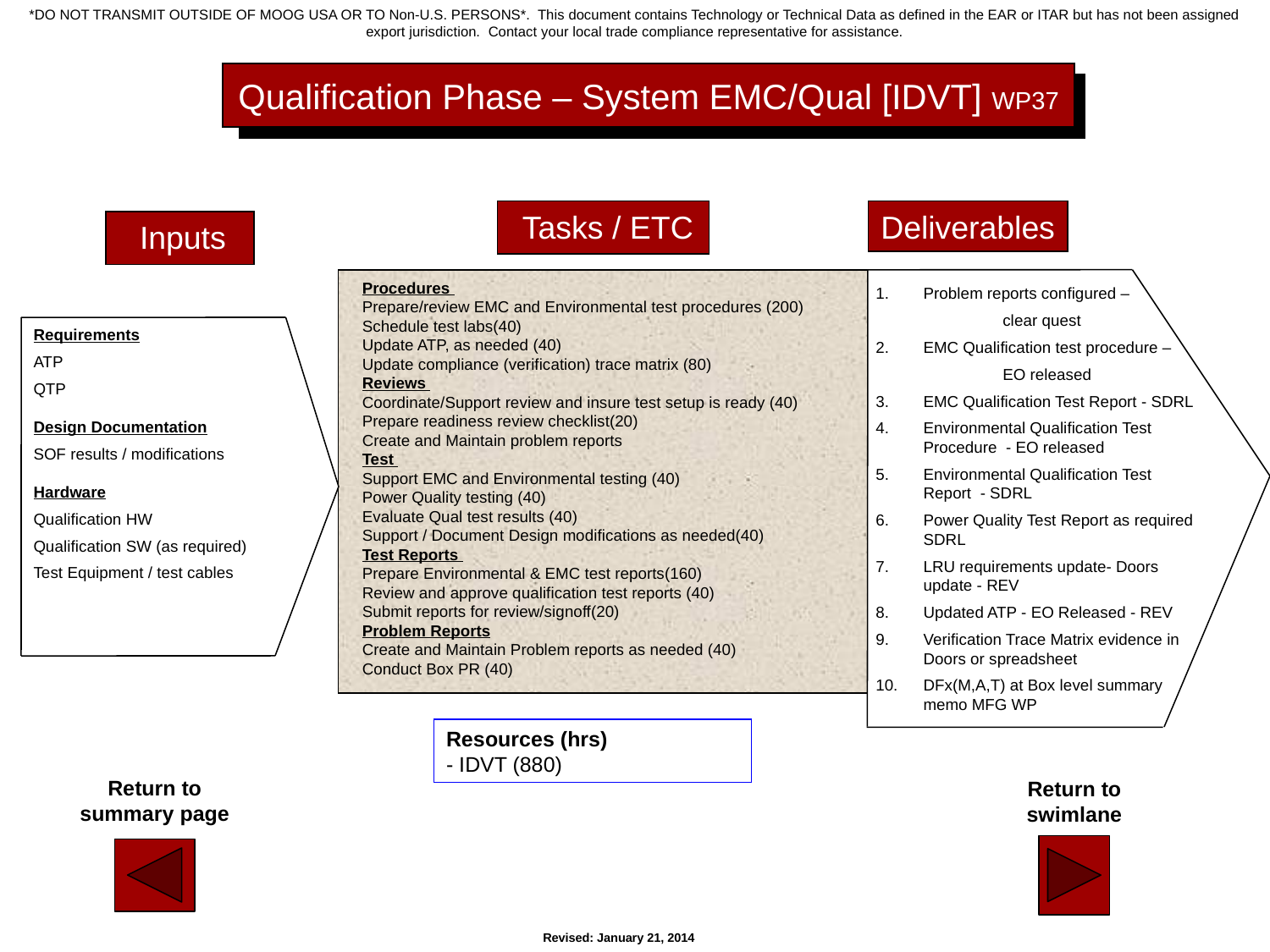

Qualification Phase – System EMC/Qual [IDVT] WP37

Tasks / ETC
Deliverables

Inputs
Procedures
Prepare/review EMC and Environmental test procedures (200)
Schedule test labs(40)
Update ATP, as needed (40)
Update compliance (verification) trace matrix (80)
Reviews
Coordinate/Support review and insure test setup is ready (40)
Prepare readiness review checklist(20)
Create and Maintain problem reports
Test
Support EMC and Environmental testing (40)
Power Quality testing (40)
Evaluate Qual test results (40)
Support / Document Design modifications as needed(40)
Test Reports
Prepare Environmental & EMC test reports(160)
Review and approve qualification test reports (40)
Submit reports for review/signoff(20)
Problem Reports
Create and Maintain Problem reports as needed (40)
Conduct Box PR (40)

Problem reports configured –
	clear quest
EMC Qualification test procedure –
	EO released
EMC Qualification Test Report - SDRL
Environmental Qualification Test Procedure  - EO released
Environmental Qualification Test Report  - SDRL
Power Quality Test Report as required SDRL
LRU requirements update- Doors update - REV
Updated ATP - EO Released - REV
Verification Trace Matrix evidence in Doors or spreadsheet
DFx(M,A,T) at Box level summary memo MFG WP

Requirements
ATP
QTP

Design Documentation
SOF results / modifications

Hardware
Qualification HW
Qualification SW (as required)
Test Equipment / test cables

Resources (hrs)
- IDVT (880)

Return to summary page
Return to swimlane

Revised: January 21, 2014